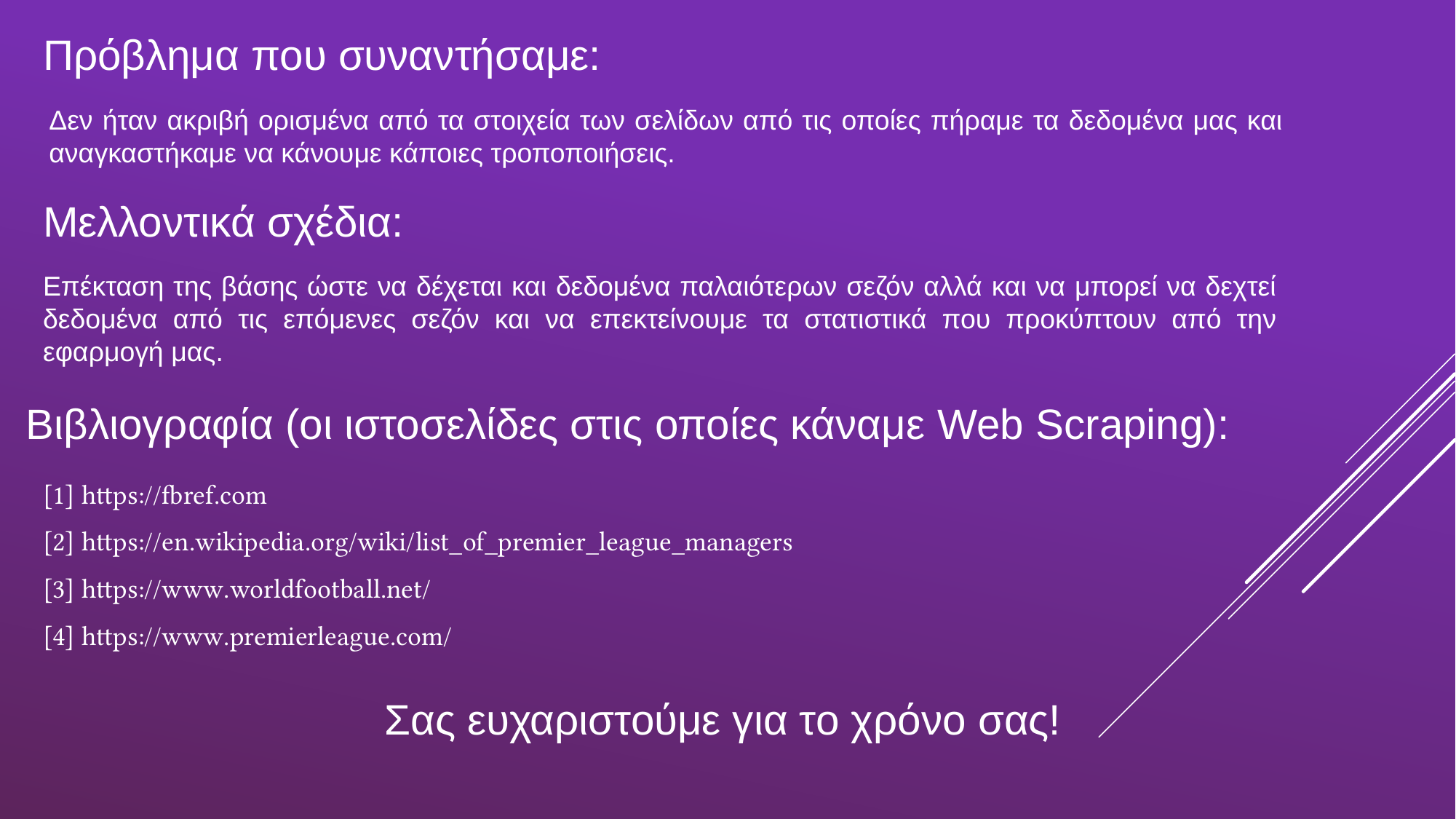

Πρόβλημα που συναντήσαμε:
Δεν ήταν ακριβή ορισμένα από τα στοιχεία των σελίδων από τις οποίες πήραμε τα δεδομένα μας και αναγκαστήκαμε να κάνουμε κάποιες τροποποιήσεις.
Μελλοντικά σχέδια:
Επέκταση της βάσης ώστε να δέχεται και δεδομένα παλαιότερων σεζόν αλλά και να μπορεί να δεχτεί δεδομένα από τις επόμενες σεζόν και να επεκτείνουμε τα στατιστικά που προκύπτουν από την εφαρμογή μας.
Βιβλιογραφία (οι ιστοσελίδες στις οποίες κάναμε Web Scraping):
[1] https://fbref.com
[2] https://en.wikipedia.org/wiki/list_of_premier_league_managers
[3] https://www.worldfootball.net/
[4] https://www.premierleague.com/

Σας ευχαριστούμε για το χρόνο σας!